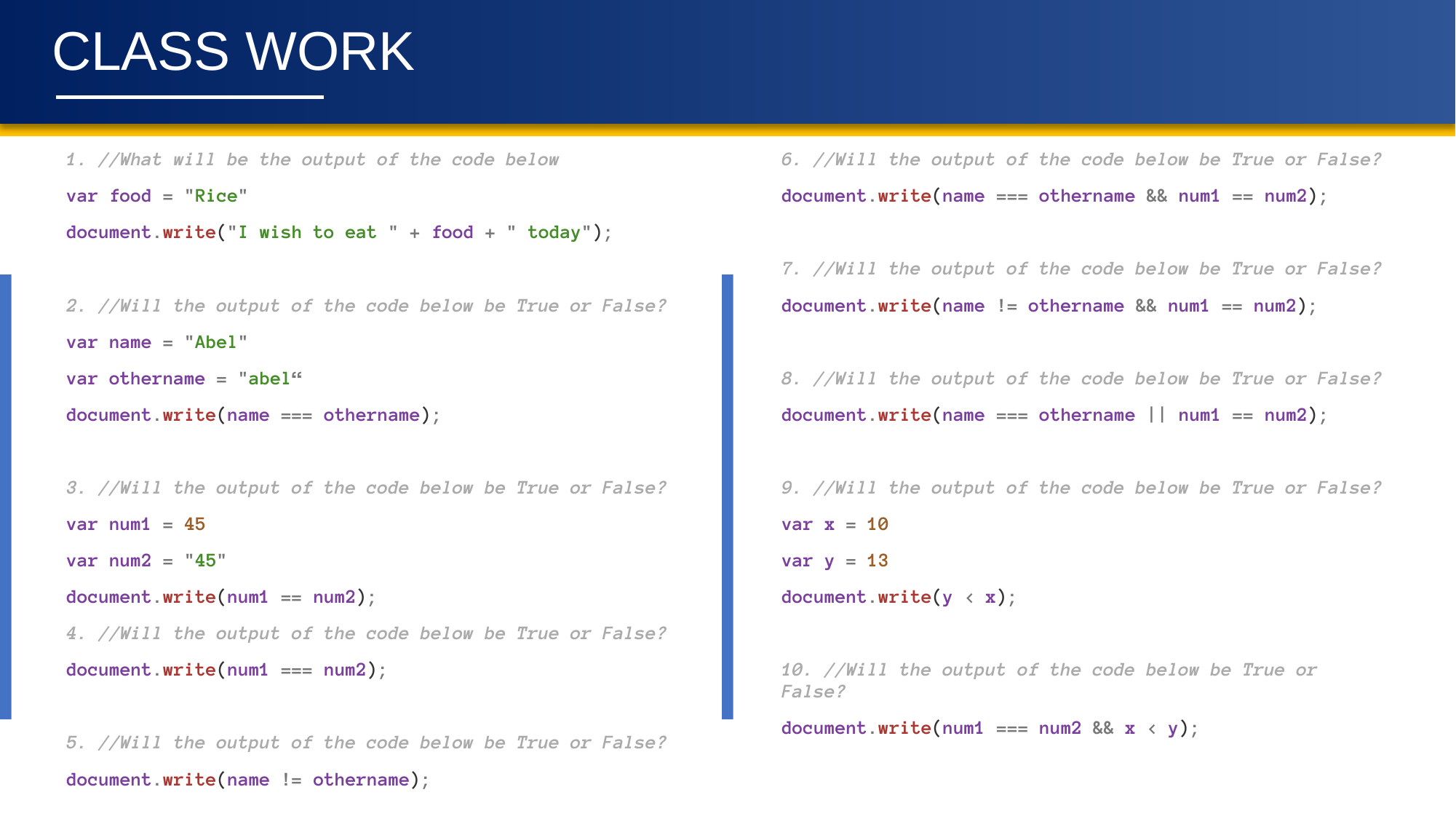

CLASS WORK

6. //Will the output of the code below be True or False?
document.write(name === othername && num1 == num2);

7. //Will the output of the code below be True or False?
document.write(name != othername && num1 == num2);

8. //Will the output of the code below be True or False?
document.write(name === othername || num1 == num2);

9. //Will the output of the code below be True or False?
var x = 10
var y = 13
document.write(y < x);

10. //Will the output of the code below be True or False?
document.write(num1 === num2 && x < y);
1. //What will be the output of the code below
var food = "Rice"
document.write("I wish to eat " + food + " today");

2. //Will the output of the code below be True or False?
var name = "Abel"
var othername = "abel“
document.write(name === othername);

3. //Will the output of the code below be True or False?
var num1 = 45
var num2 = "45"
document.write(num1 == num2);
4. //Will the output of the code below be True or False?
document.write(num1 === num2);

5. //Will the output of the code below be True or False?
document.write(name != othername);